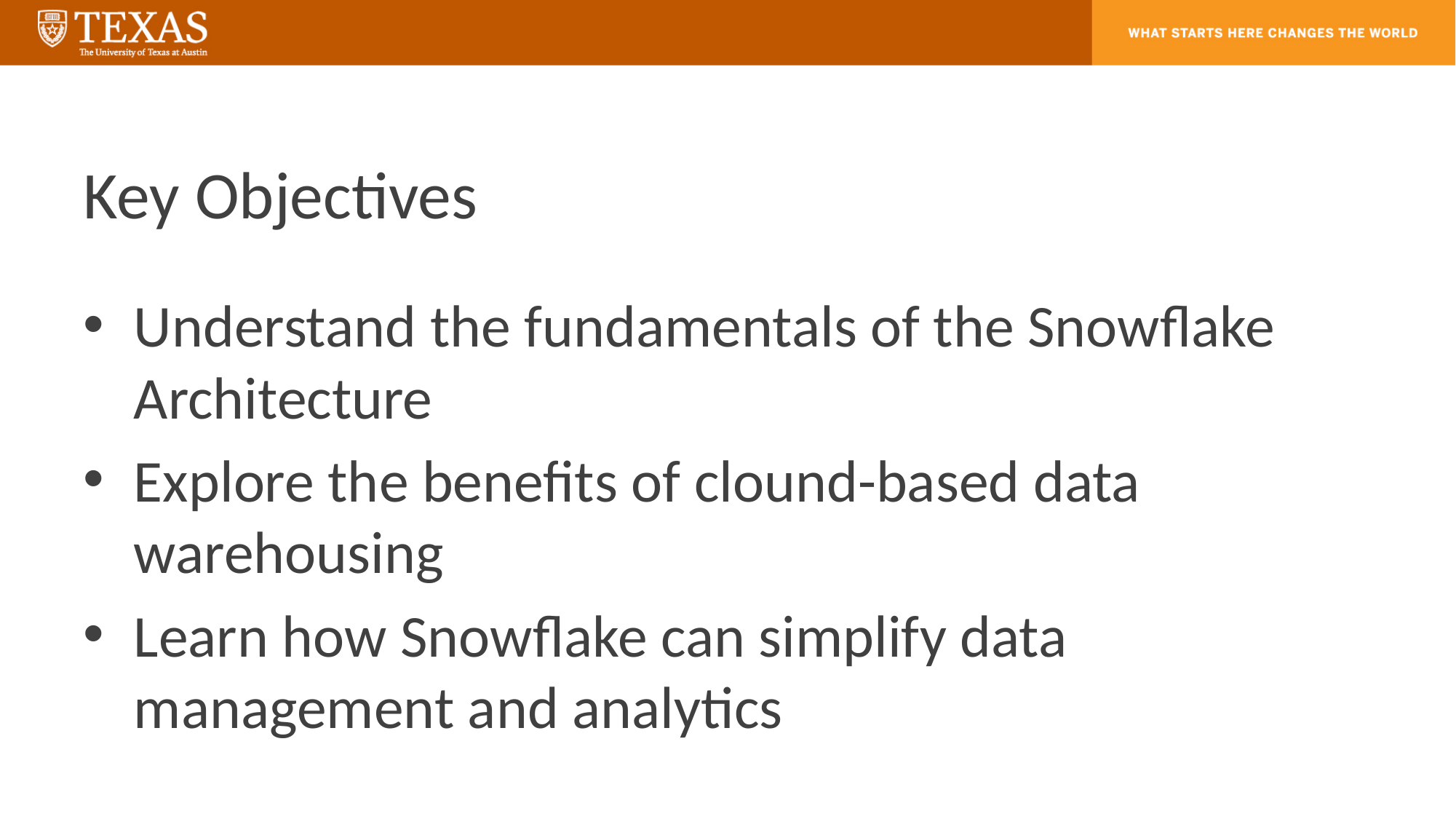

# Key Objectives
Understand the fundamentals of the Snowflake Architecture
Explore the benefits of clound-based data warehousing
Learn how Snowflake can simplify data management and analytics